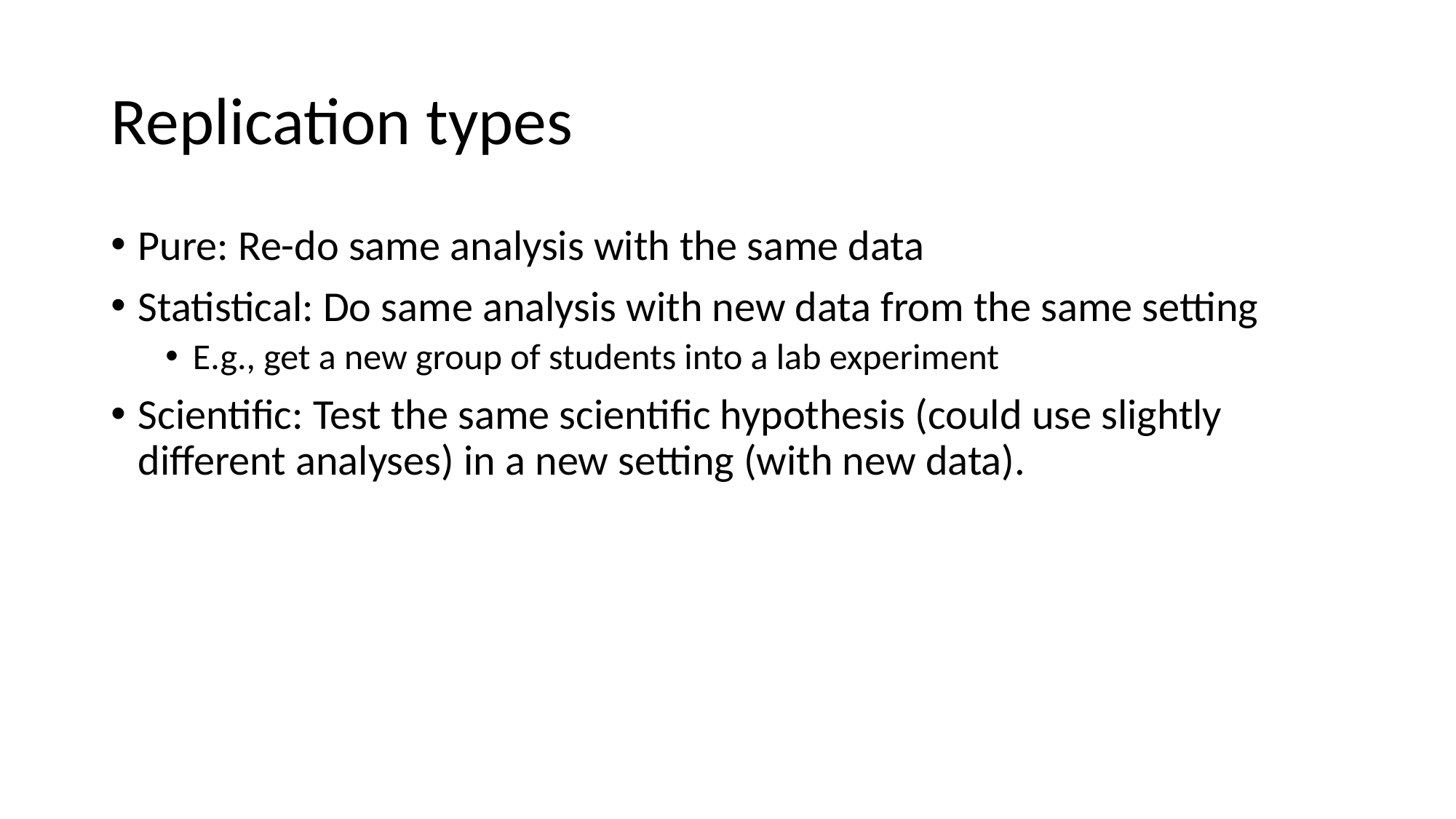

# Replication types
Pure: Re-do same analysis with the same data
Statistical: Do same analysis with new data from the same setting
E.g., get a new group of students into a lab experiment
Scientific: Test the same scientific hypothesis (could use slightly different analyses) in a new setting (with new data).